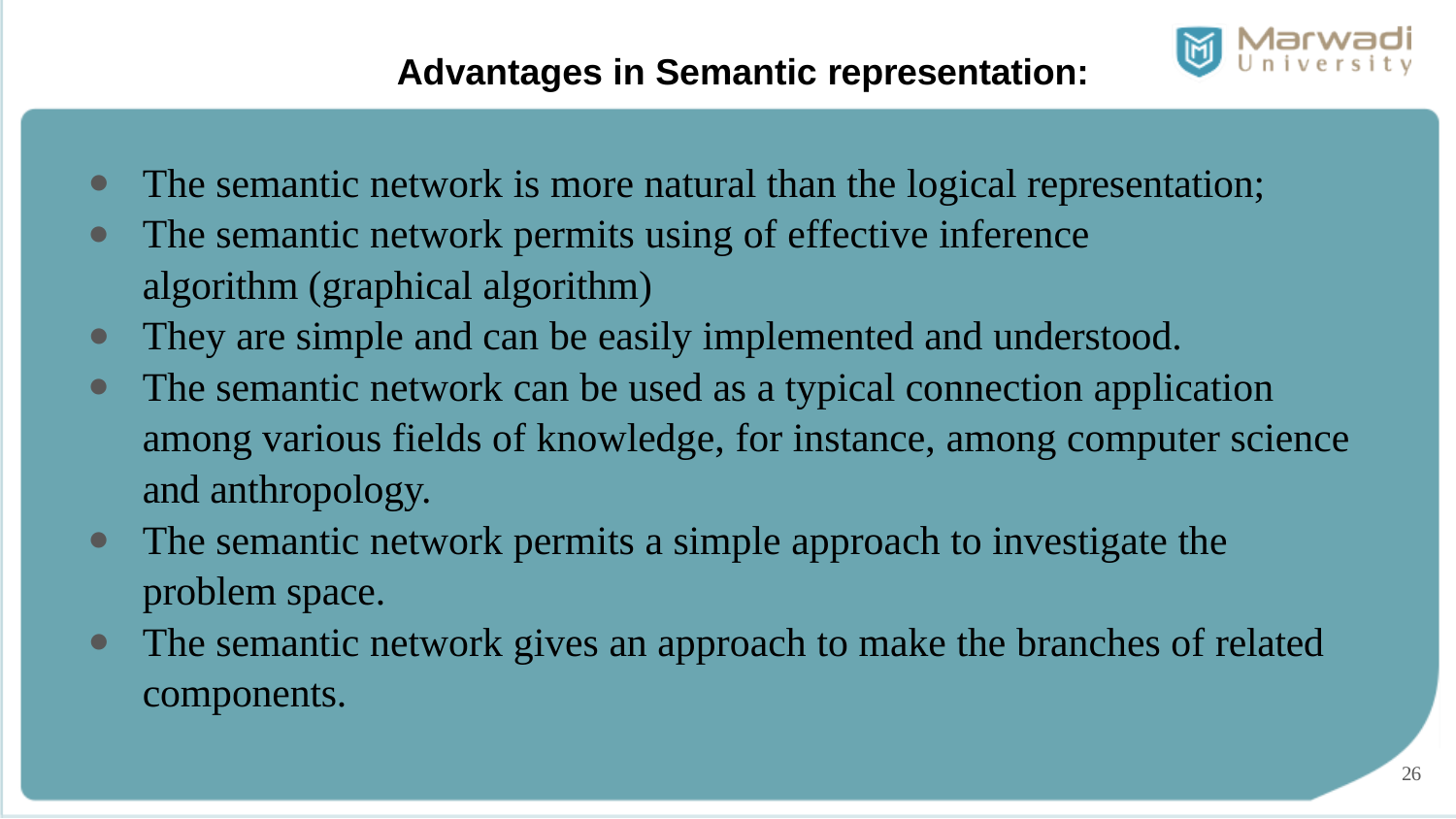

Advantages in Semantic representation:

The semantic network is more natural than the logical representation;
The semantic network permits using of effective inference algorithm (graphical algorithm)
They are simple and can be easily implemented and understood.
The semantic network can be used as a typical connection application among various fields of knowledge, for instance, among computer science and anthropology.
The semantic network permits a simple approach to investigate the problem space.
The semantic network gives an approach to make the branches of related
components.
26